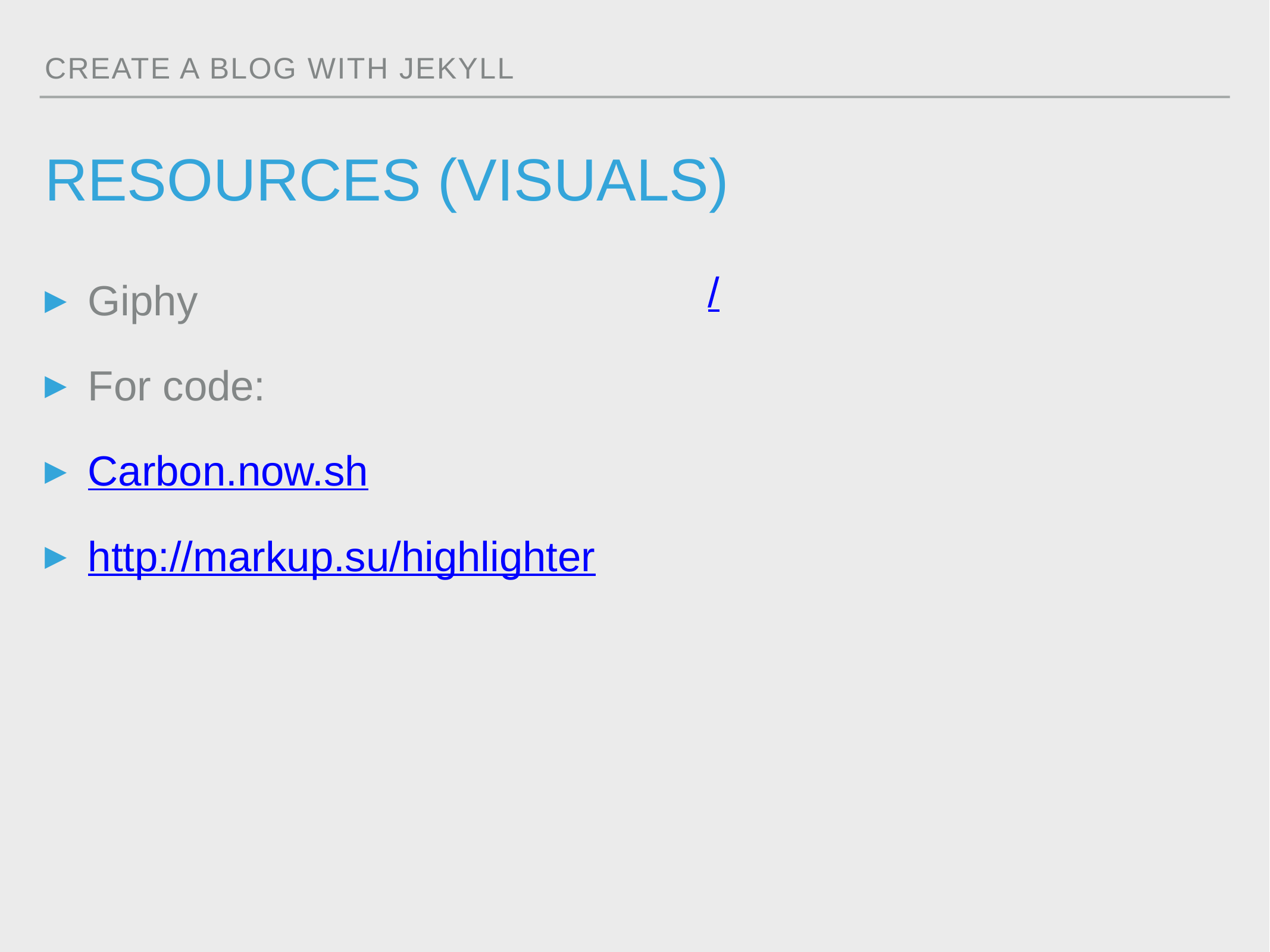

58
Create a blog with jekyll
# Resources (VISUALS)
Giphy
For code:
Carbon.now.sh
http://markup.su/highlighter/